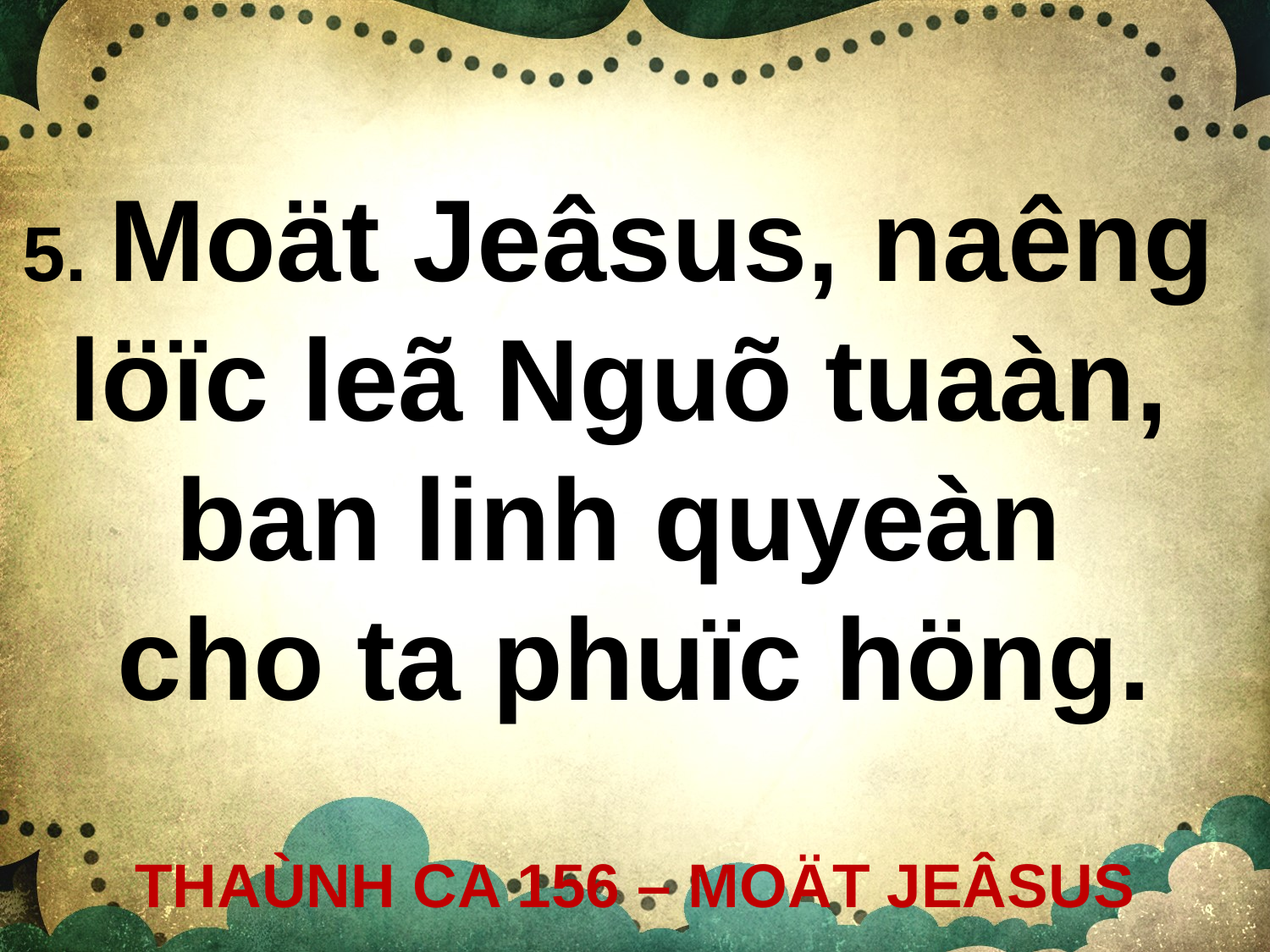

5. Moät Jeâsus, naêng
löïc leã Nguõ tuaàn,
ban linh quyeàn
cho ta phuïc höng.
THAÙNH CA 156 – MOÄT JEÂSUS